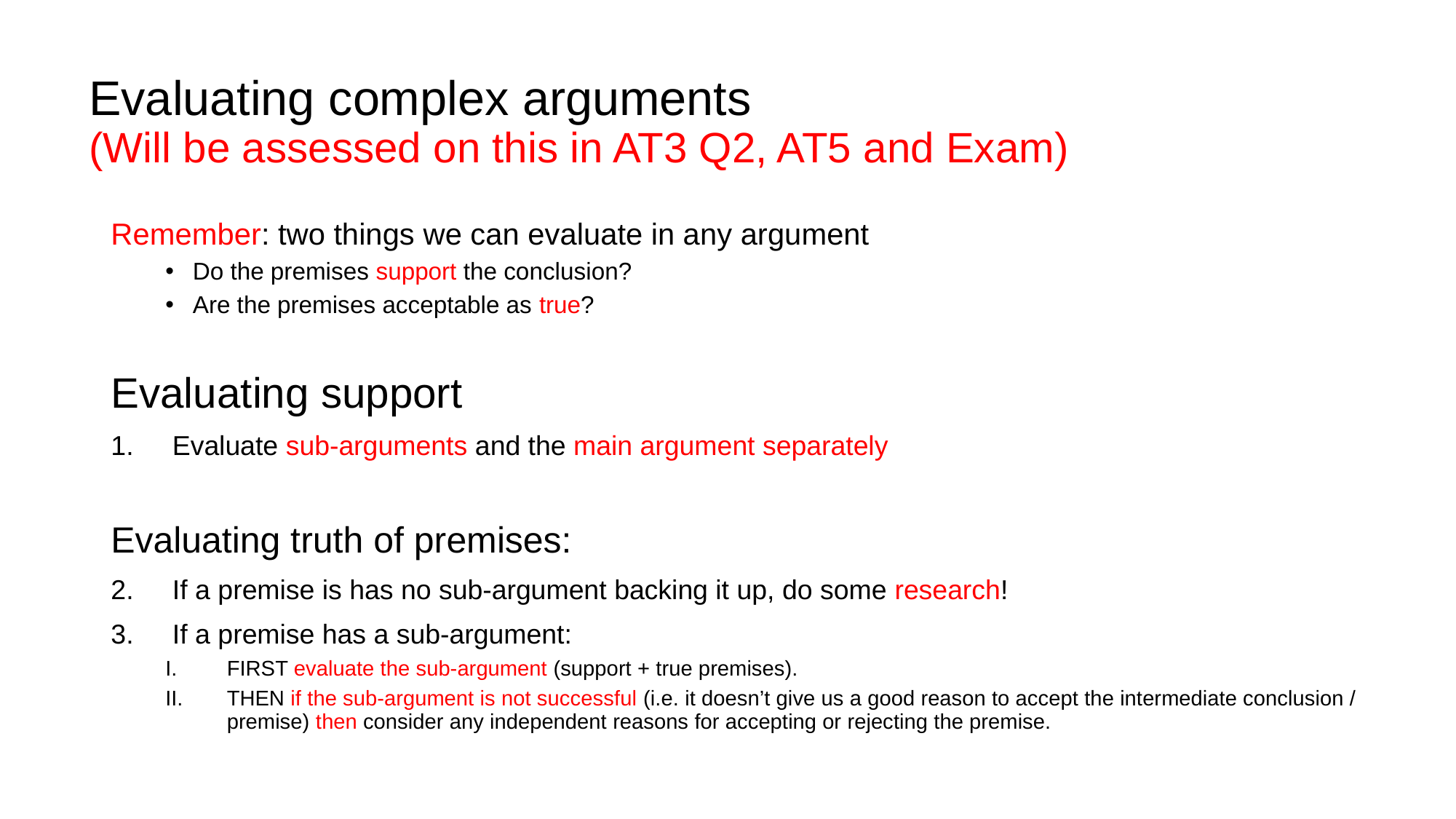

# Evaluating complex arguments (Will be assessed on this in AT3 Q2, AT5 and Exam)
Remember: two things we can evaluate in any argument
Do the premises support the conclusion?
Are the premises acceptable as true?

Evaluating support
Evaluate sub-arguments and the main argument separately

Evaluating truth of premises:
If a premise is has no sub-argument backing it up, do some research!
If a premise has a sub-argument:
FIRST evaluate the sub-argument (support + true premises).
THEN if the sub-argument is not successful (i.e. it doesn’t give us a good reason to accept the intermediate conclusion / premise) then consider any independent reasons for accepting or rejecting the premise.